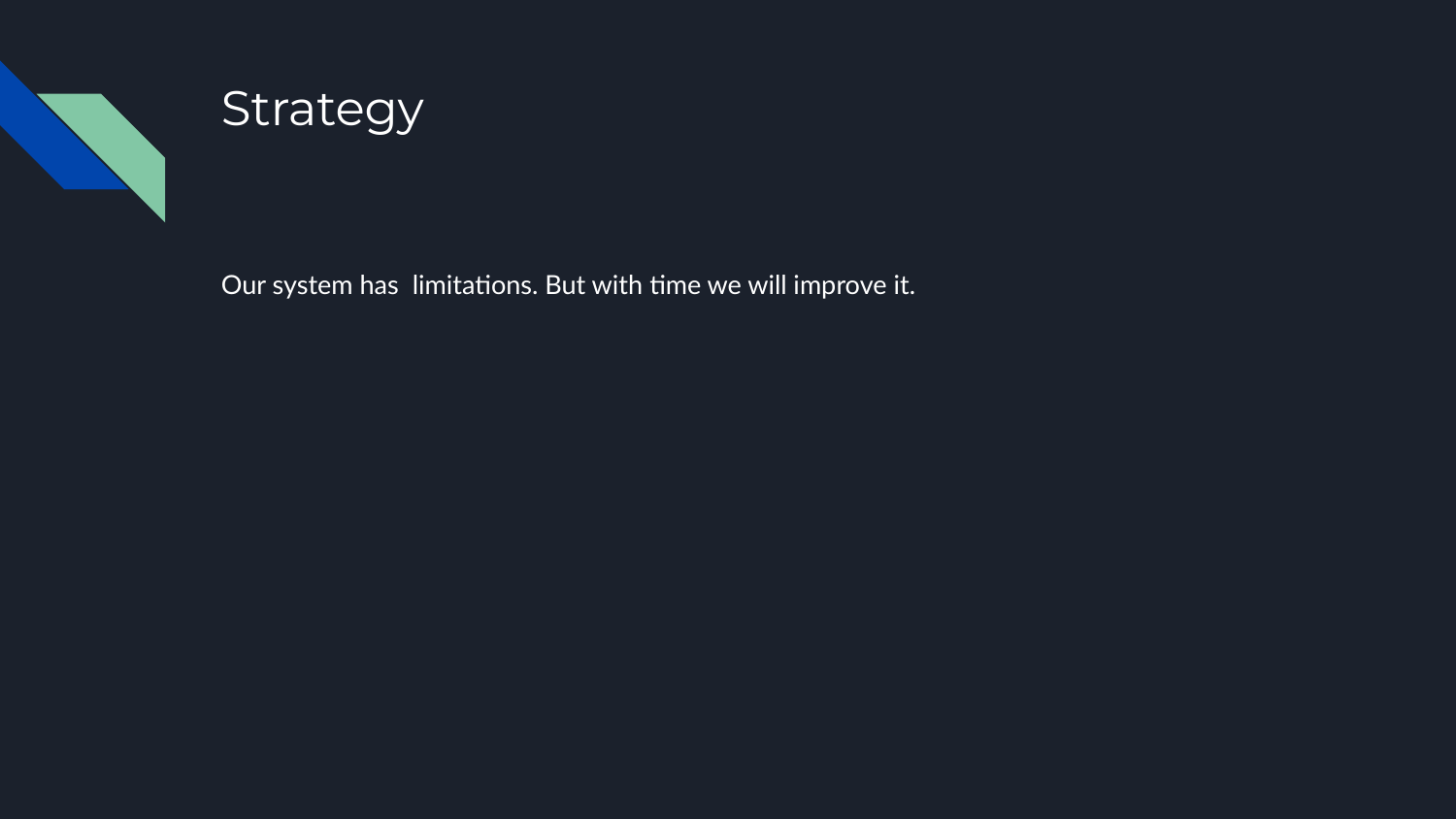

# Strategy
Our system has  limitations. But with time we will improve it.